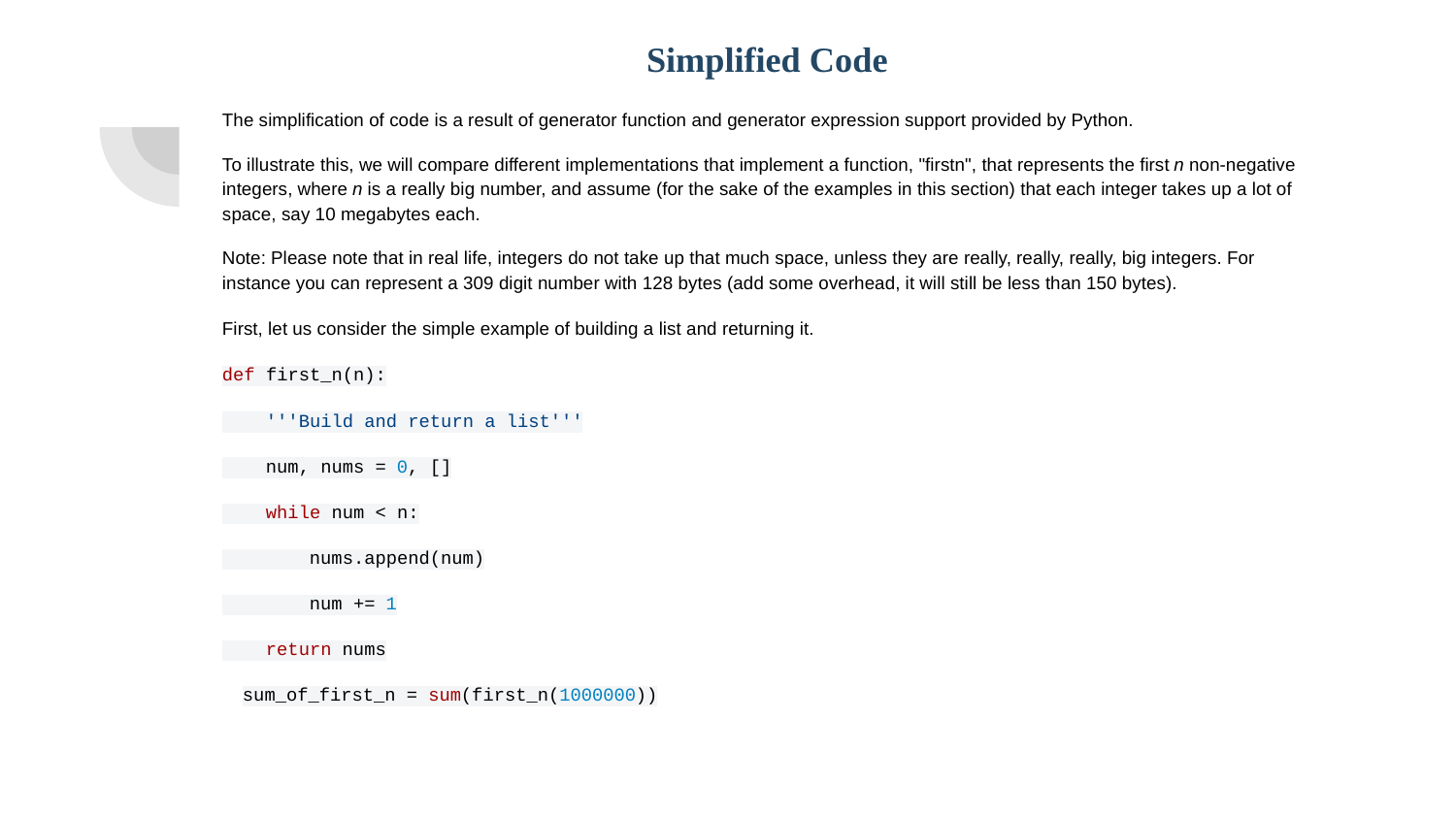

# Simplified Code

The simplification of code is a result of generator function and generator expression support provided by Python.
To illustrate this, we will compare different implementations that implement a function, "firstn", that represents the first n non-negative integers, where n is a really big number, and assume (for the sake of the examples in this section) that each integer takes up a lot of space, say 10 megabytes each.
Note: Please note that in real life, integers do not take up that much space, unless they are really, really, really, big integers. For instance you can represent a 309 digit number with 128 bytes (add some overhead, it will still be less than 150 bytes).
First, let us consider the simple example of building a list and returning it.
def first_n(n):
    '''Build and return a list'''
    num, nums = 0, []
    while num < n:
        nums.append(num)
        num += 1
    return nums
sum_of_first_n = sum(first_n(1000000))